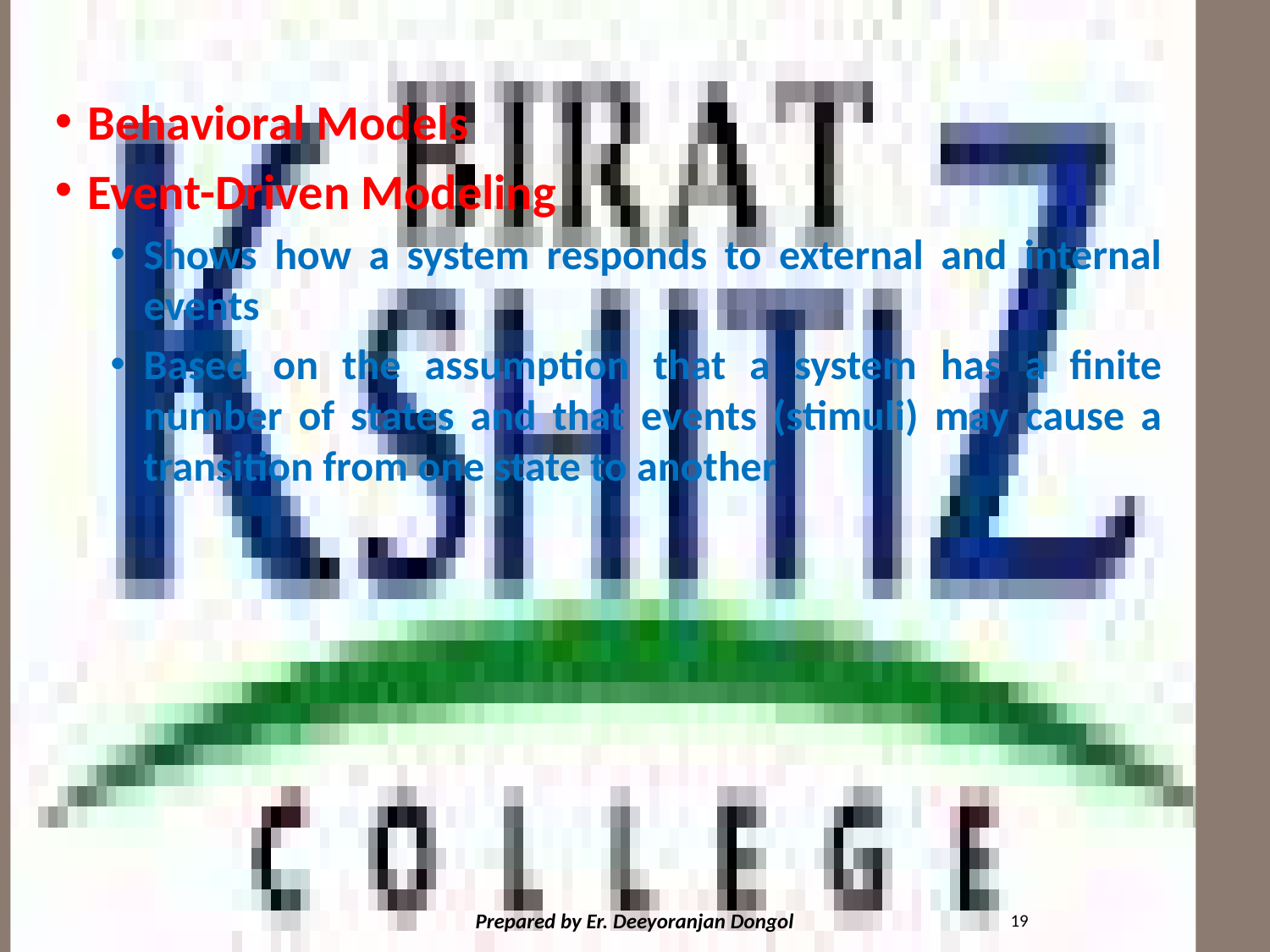

#
Behavioral Models
Event-Driven Modeling
Shows how a system responds to external and internal events
Based on the assumption that a system has a finite number of states and that events (stimuli) may cause a transition from one state to another
19
Prepared by Er. Deeyoranjan Dongol